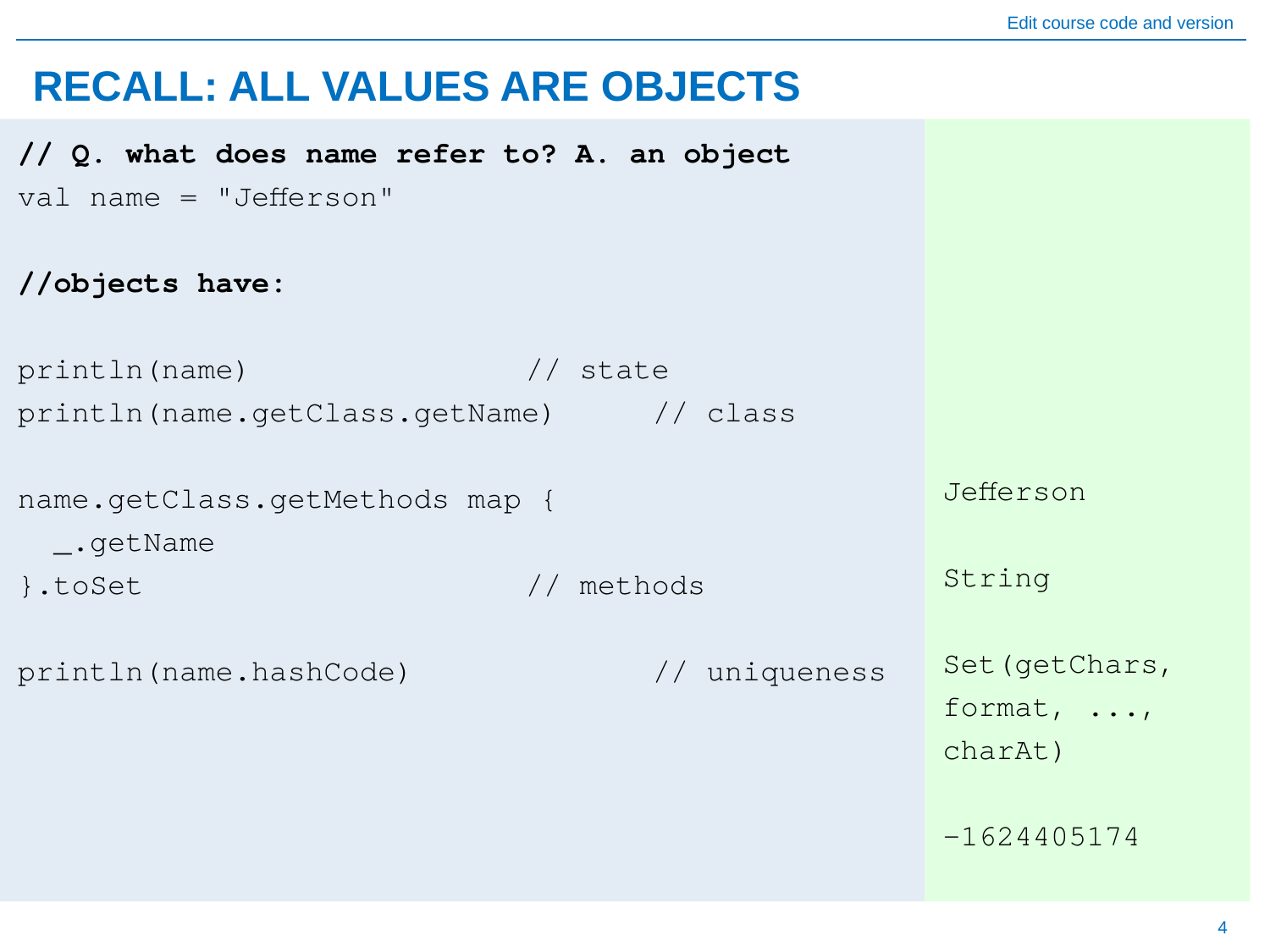

# RECALL: ALL VALUES ARE OBJECTS

Jefferson

String

Set(getChars, format, ..., charAt)
-1624405174

// Q. what does name refer to? A. an object
val name = "Jefferson"
//objects have:

println(name) 			// state
println(name.getClass.getName) 	// class
name.getClass.getMethods map {
  _.getName
}.toSet				// methods

println(name.hashCode) 		// uniqueness